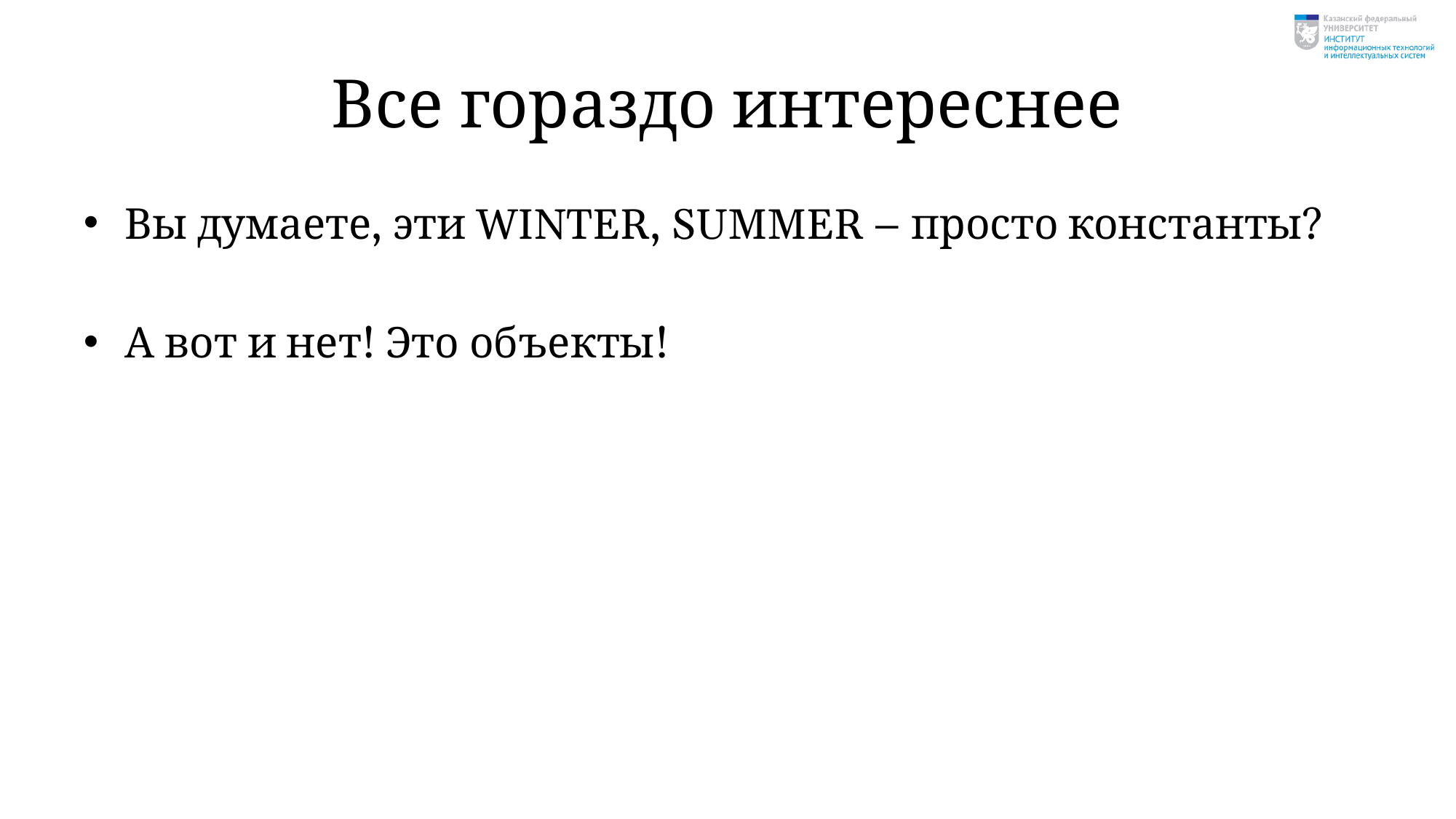

# Все гораздо интереснее
Вы думаете, эти WINTER, SUMMER – просто константы?

А вот и нет! Это объекты!